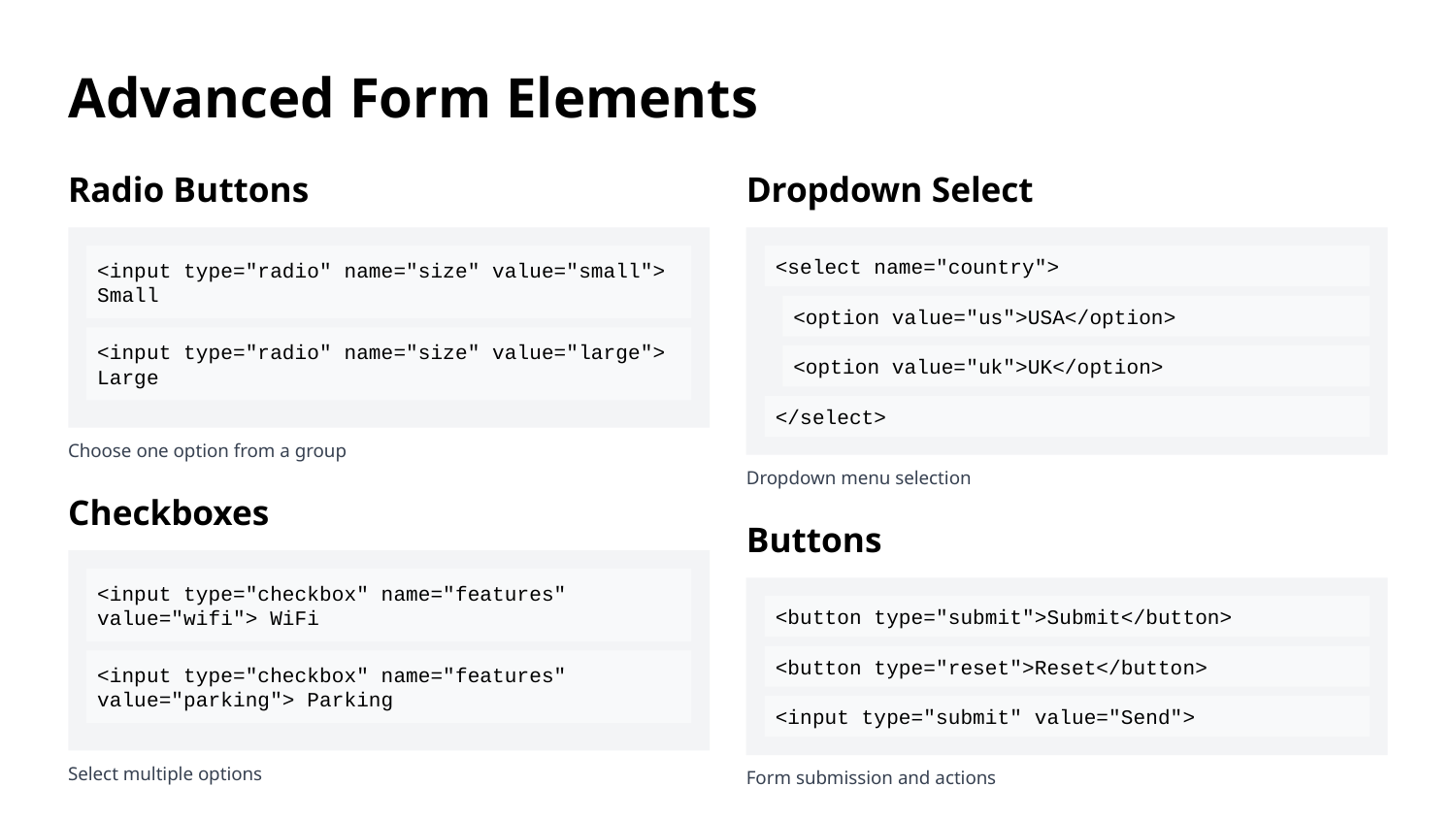

Advanced Form Elements
Radio Buttons
Dropdown Select

<input type="radio" name="size" value="small"> Small

<select name="country">

<option value="us">USA</option>

<input type="radio" name="size" value="large"> Large

<option value="uk">UK</option>

</select>
Choose one option from a group
Dropdown menu selection
Checkboxes
Buttons

<input type="checkbox" name="features" value="wifi"> WiFi

<button type="submit">Submit</button>

<button type="reset">Reset</button>

<input type="checkbox" name="features" value="parking"> Parking

<input type="submit" value="Send">
Select multiple options
Form submission and actions